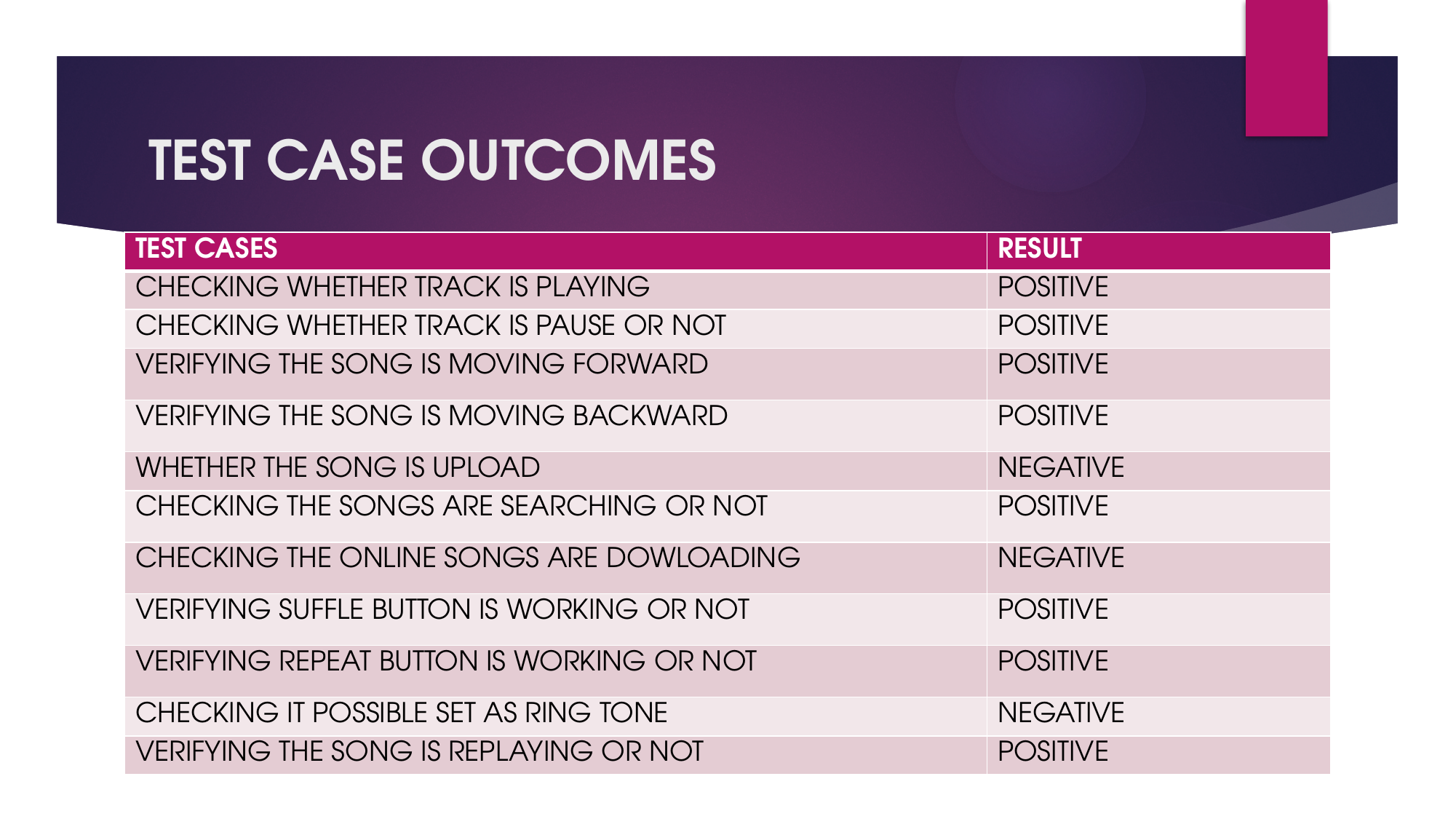

# TEST CASE OUTCOMES
| TEST CASES | RESULT |
| --- | --- |
| CHECKING WHETHER TRACK IS PLAYING | POSITIVE |
| CHECKING WHETHER TRACK IS PAUSE OR NOT | POSITIVE |
| VERIFYING THE SONG IS MOVING FORWARD | POSITIVE |
| VERIFYING THE SONG IS MOVING BACKWARD | POSITIVE |
| WHETHER THE SONG IS UPLOAD | NEGATIVE |
| CHECKING THE SONGS ARE SEARCHING OR NOT | POSITIVE |
| CHECKING THE ONLINE SONGS ARE DOWLOADING | NEGATIVE |
| VERIFYING SUFFLE BUTTON IS WORKING OR NOT | POSITIVE |
| VERIFYING REPEAT BUTTON IS WORKING OR NOT | POSITIVE |
| CHECKING IT POSSIBLE SET AS RING TONE | NEGATIVE |
| VERIFYING THE SONG IS REPLAYING OR NOT | POSITIVE |